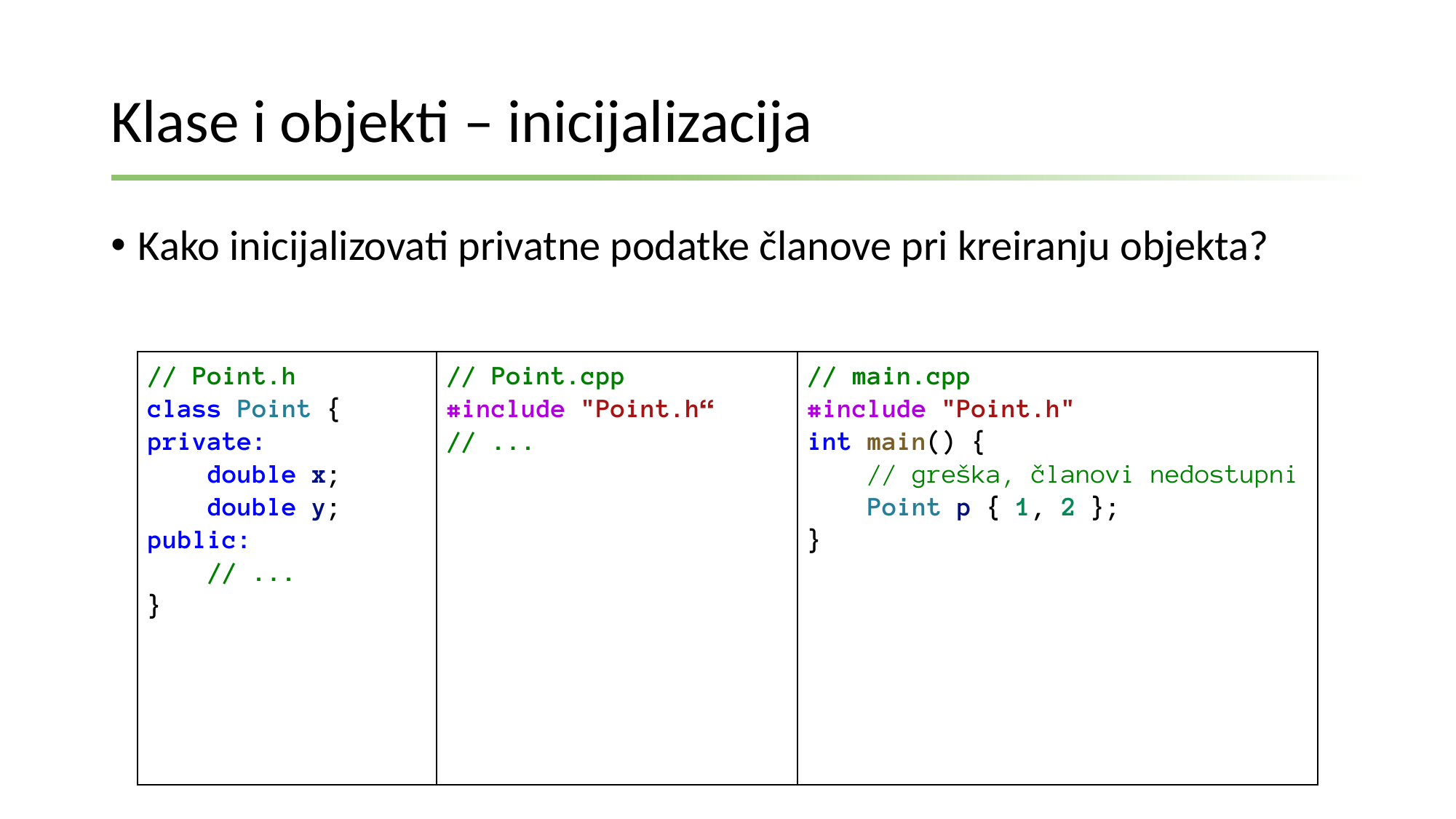

# Klase i objekti – inicijalizacija
Kako inicijalizovati privatne podatke članove pri kreiranju objekta?
// main.cpp
#include "Point.h"
int main() {
    // greška, članovi nedostupni
    Point p { 1, 2 };
}
// Point.h
class Point {
private:
    double x;
    double y;
public:
    // ...
}
// Point.cpp
#include "Point.h“
// ...